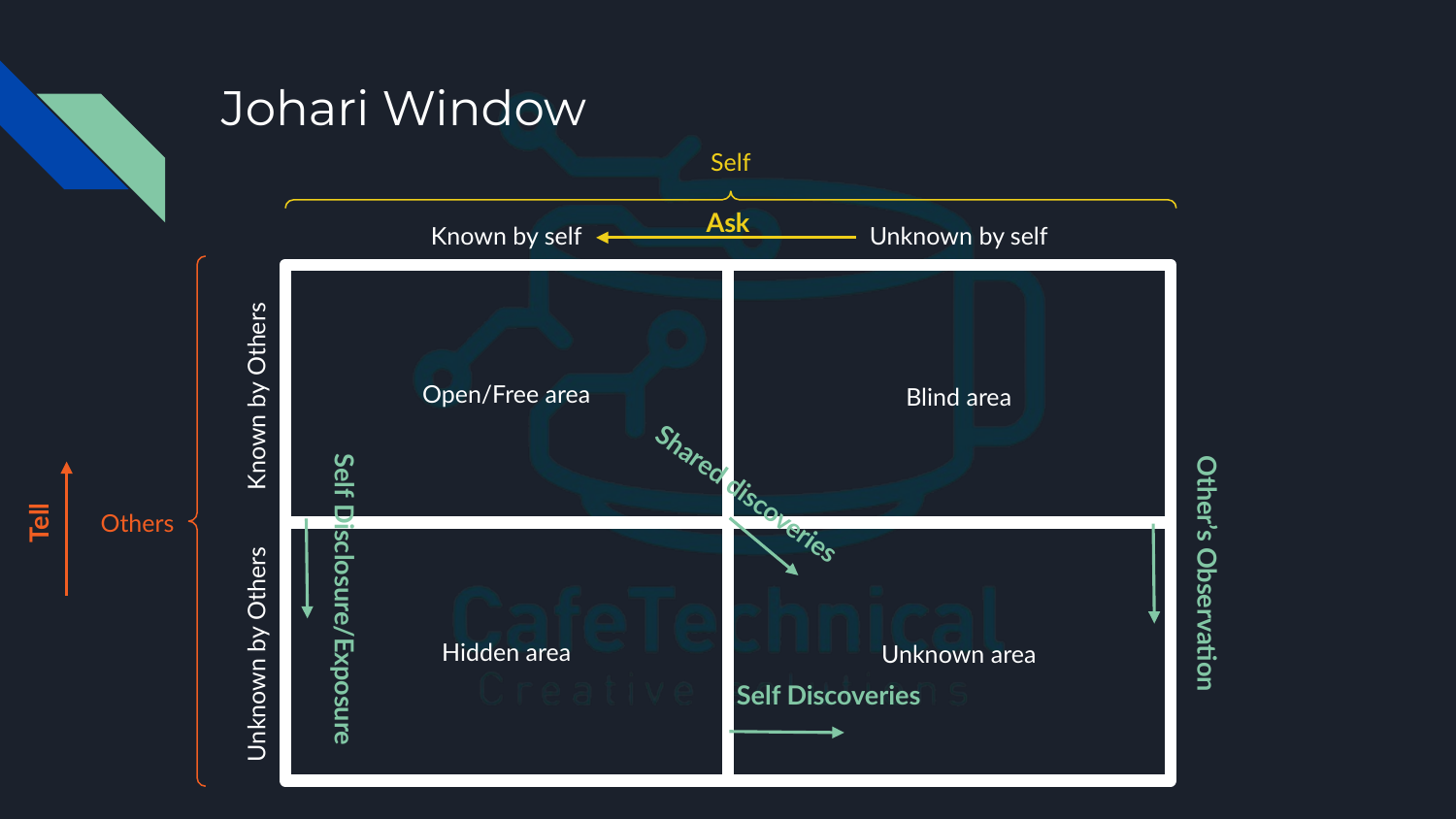

# Johari Window
Self
Ask
Known by self
Unknown by self

Open/Free area
Known by Others
Blind area
Shared discoveries
Tell
Others
Other’s Observation
Self Disclosure/Exposure
Hidden area
Unknown by Others
Unknown area
Self Discoveries